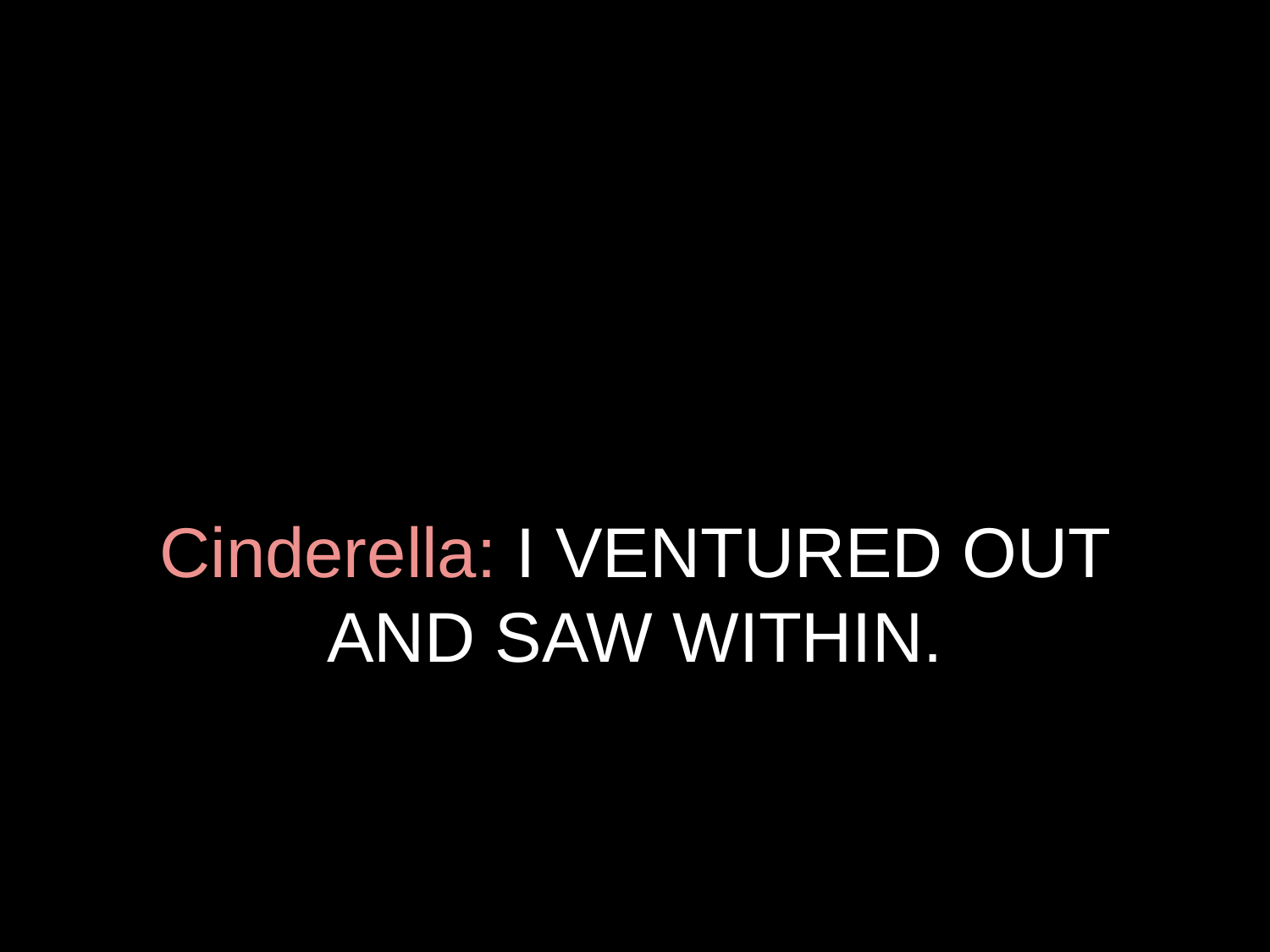

# Cinderella: I VENTURED OUT AND SAW WITHIN.